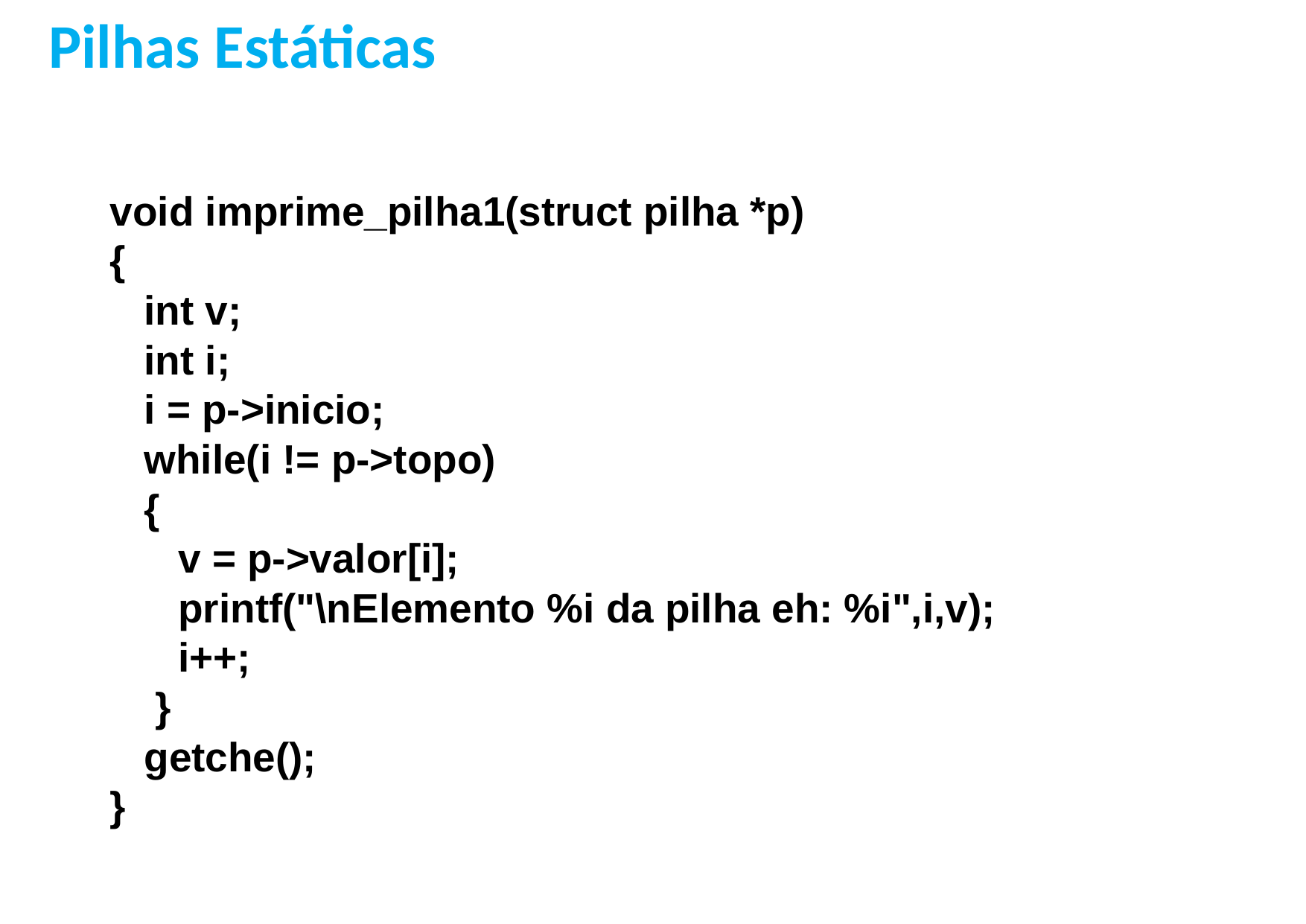

Pilhas Estáticas
void imprime_pilha1(struct pilha *p)
{
   int v;
   int i;
   i = p->inicio;
   while(i != p->topo)
   {
      v = p->valor[i];
      printf("\nElemento %i da pilha eh: %i",i,v);
      i++;
    }
   getche();
}